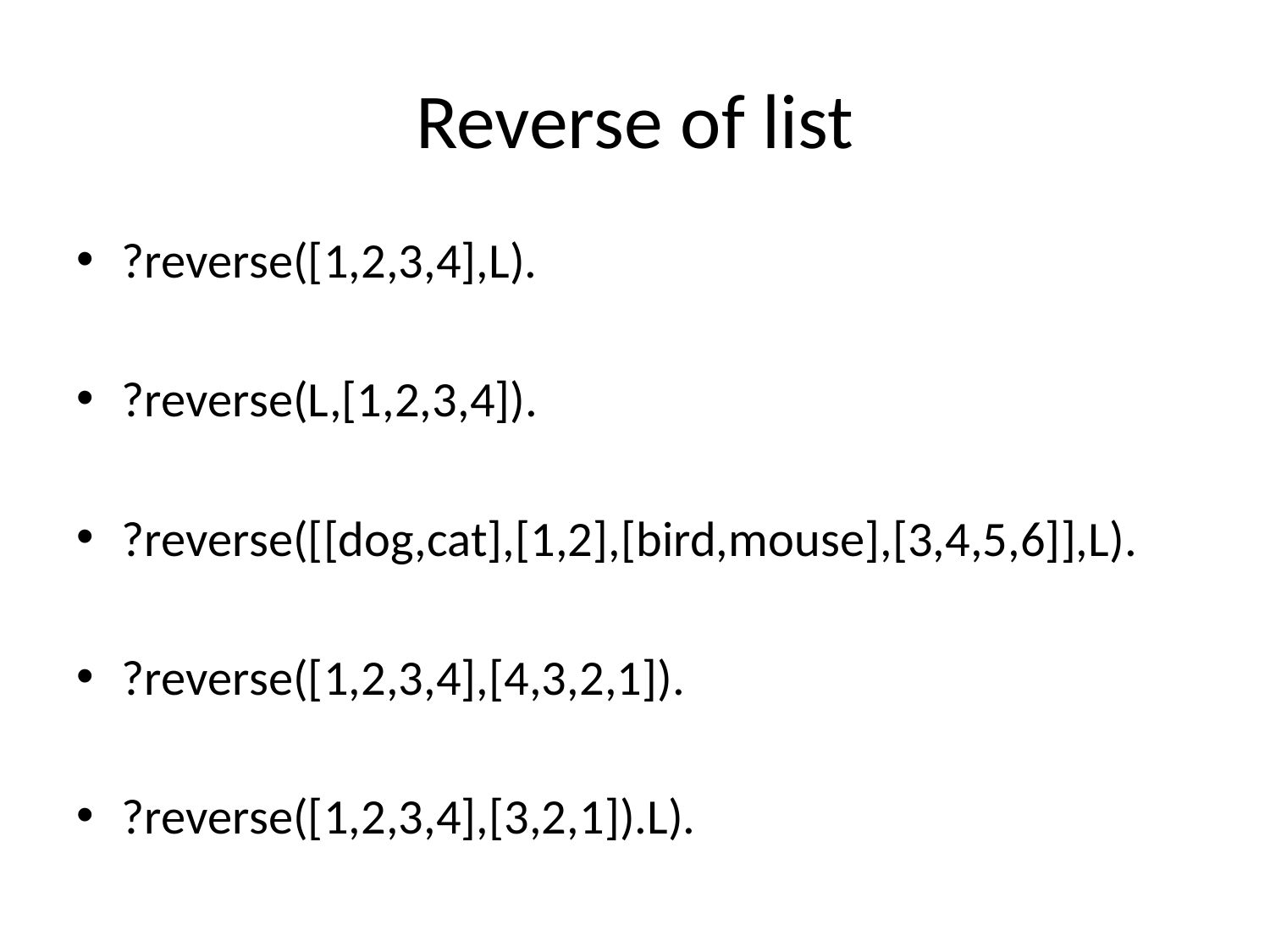

# Reverse of list
?reverse([1,2,3,4],L).

?reverse(L,[1,2,3,4]).

?reverse([[dog,cat],[1,2],[bird,mouse],[3,4,5,6]],L).

?reverse([1,2,3,4],[4,3,2,1]).

?reverse([1,2,3,4],[3,2,1]).L).